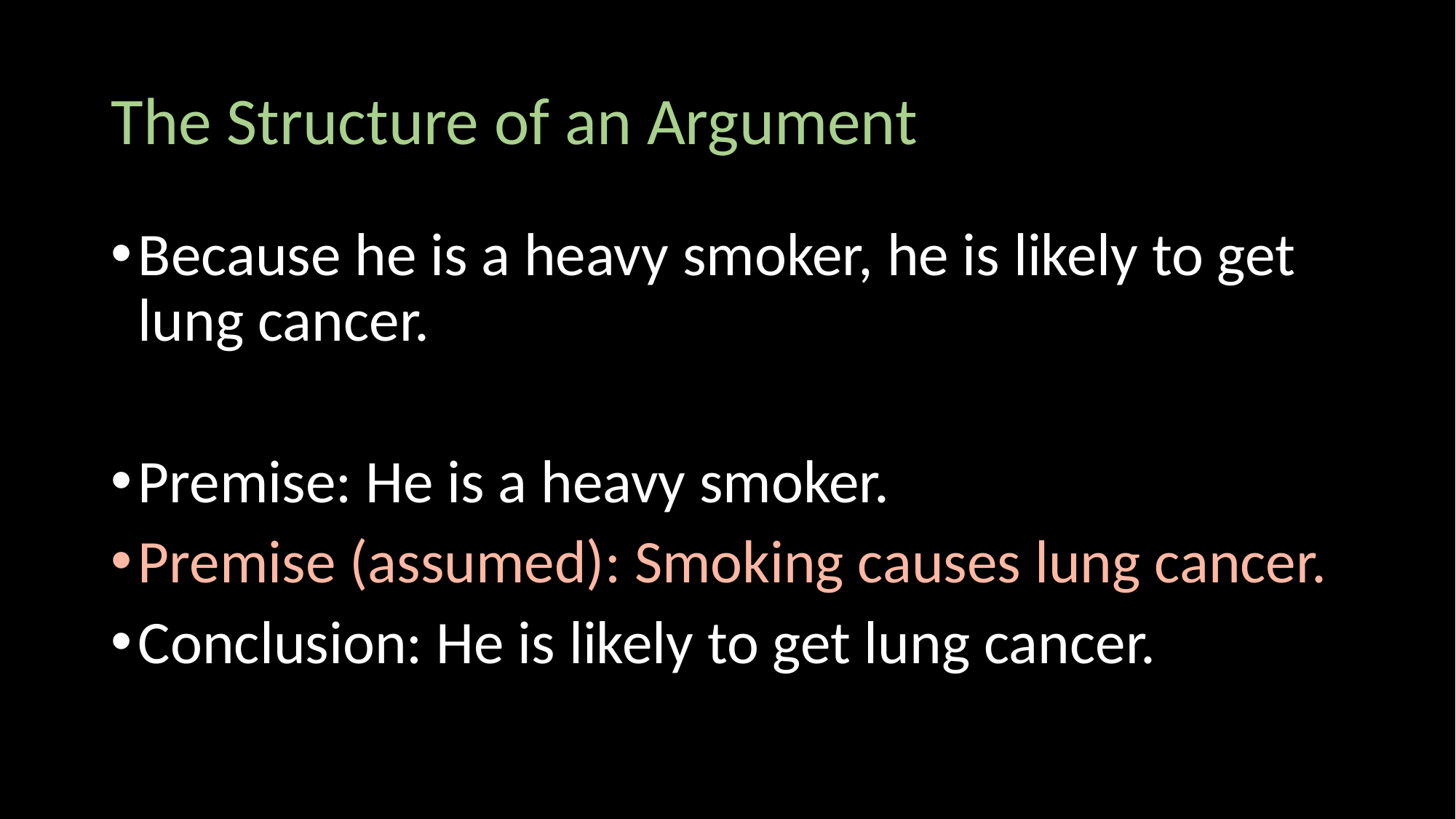

# The Structure of an Argument
Because he is a heavy smoker, he is likely to get lung cancer.

Premise: He is a heavy smoker.
Premise (assumed): Smoking causes lung cancer.
Conclusion: He is likely to get lung cancer.